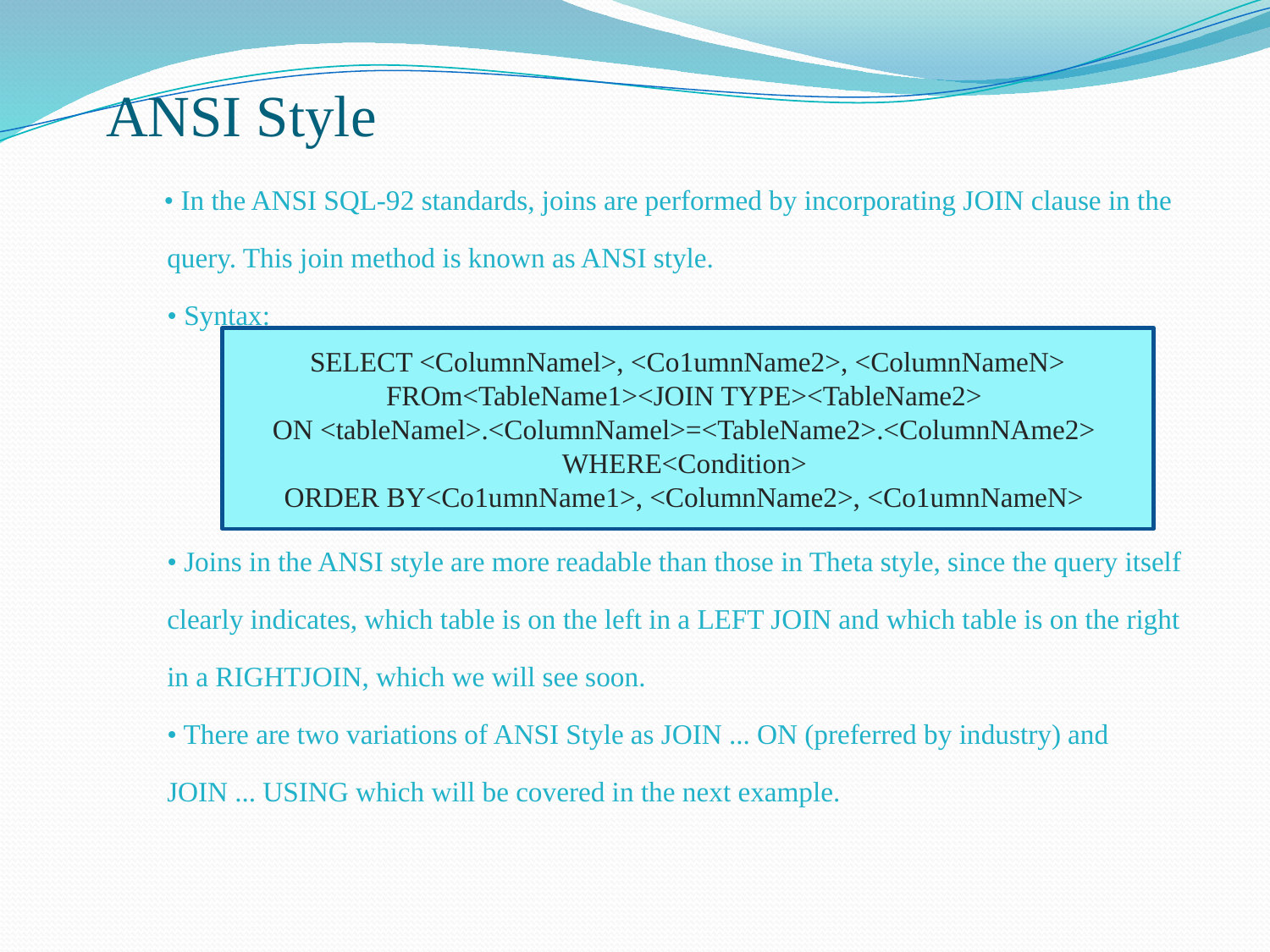

# ANSI Style
     • In the ANSI SQL-92 standards, joins are performed by incorporating JOIN clause in the query. This join method is known as ANSI style.
• Syntax:

• Joins in the ANSI style are more readable than those in Theta style, since the query itself clearly indicates, which table is on the left in a LEFT JOIN and which table is on the right in a RIGHTJOIN, which we will see soon.
• There are two variations of ANSI Style as JOIN ... ON (preferred by industry) and JOIN ... USING which will be covered in the next example.

SELECT <ColumnNamel>, <Co1umnName2>, <ColumnNameN>
FROm<TableName1><JOIN TYPE><TableName2>
ON <tableNamel>.<ColumnNamel>=<TableName2>.<ColumnNAme2>
WHERE<Condition>
ORDER BY<Co1umnName1>, <ColumnName2>, <Co1umnNameN>